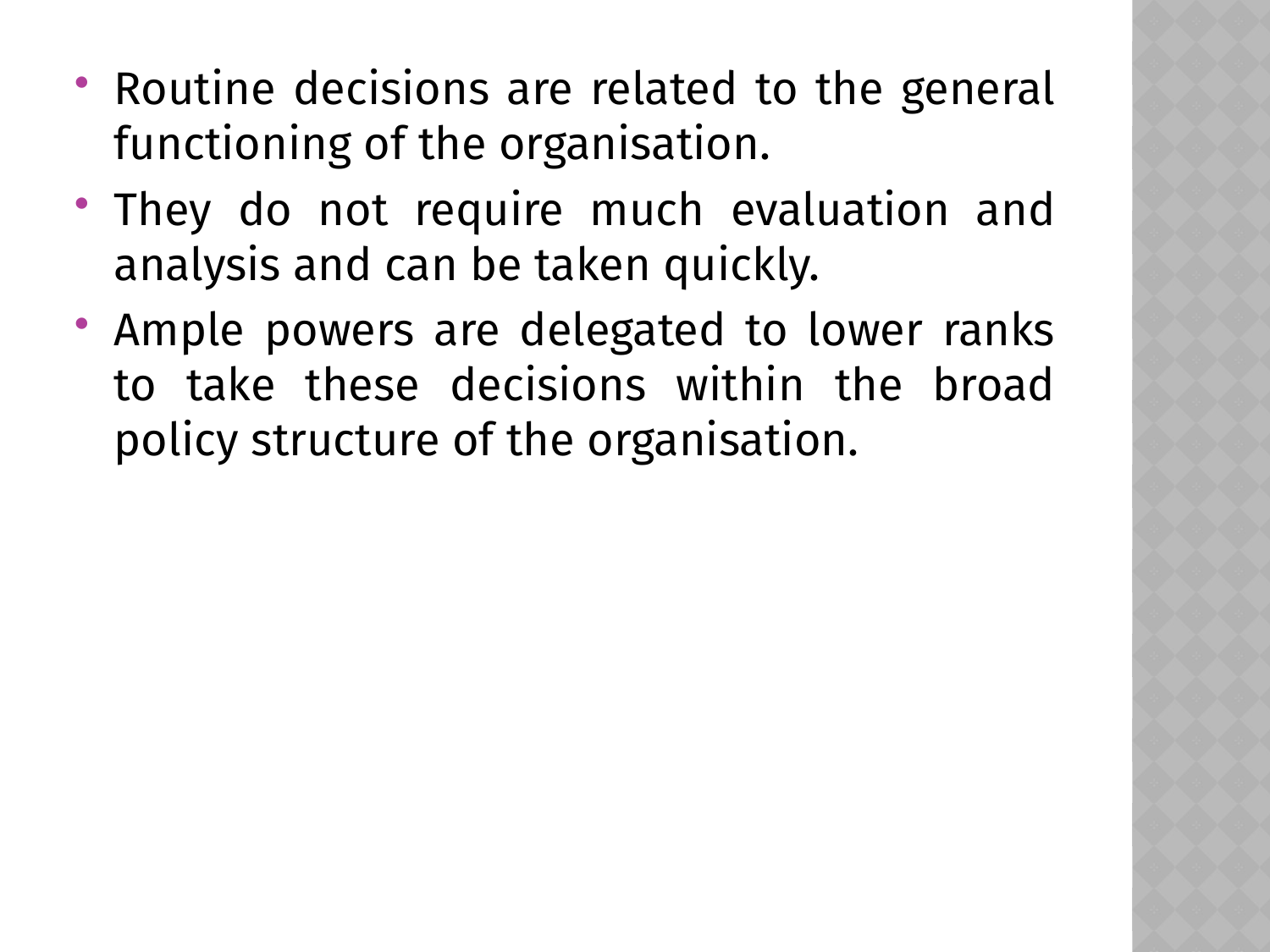

Routine decisions are related to the general functioning of the organisation.
They do not require much evaluation and analysis and can be taken quickly.
Ample powers are delegated to lower ranks to take these decisions within the broad policy structure of the organisation.